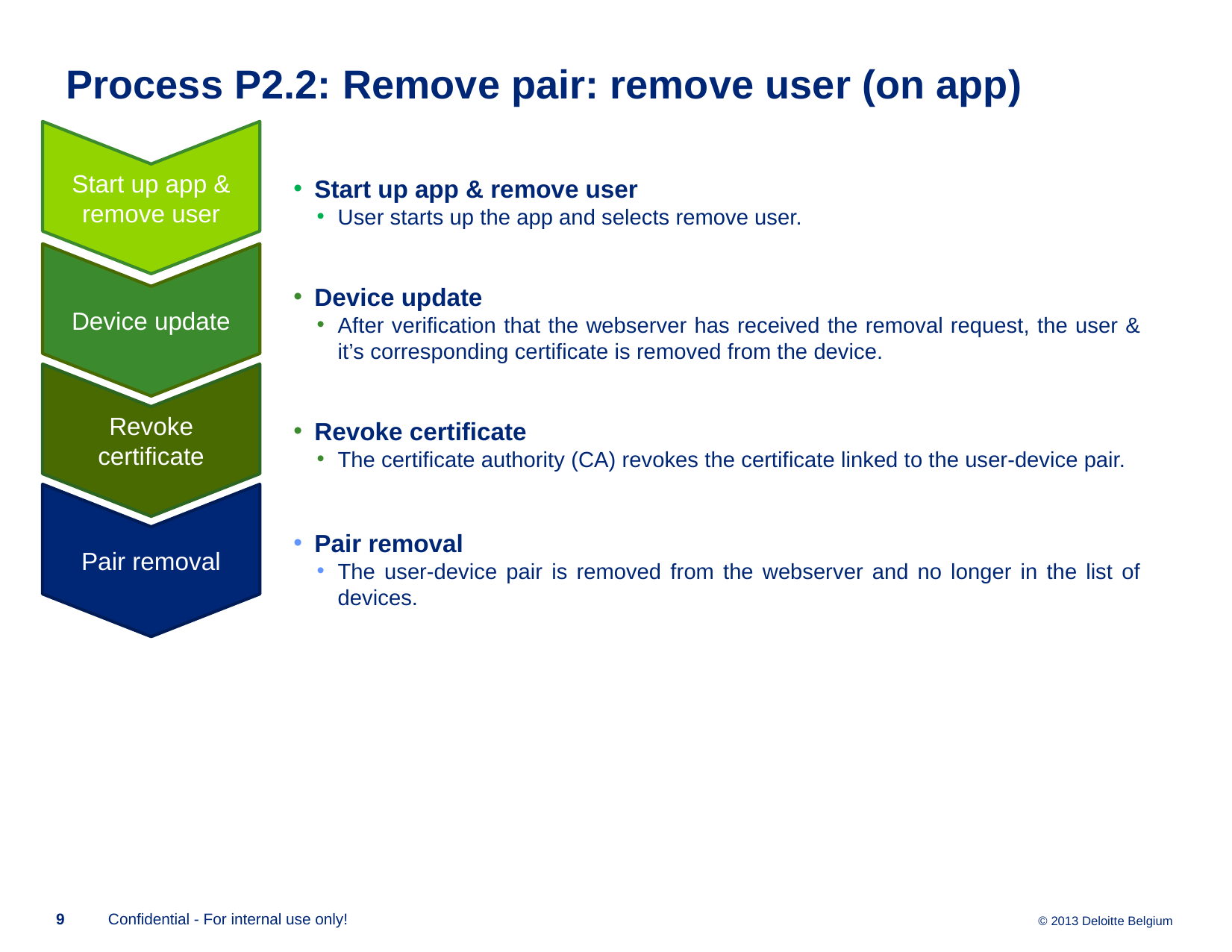

Process P2.2: Remove pair: remove user (on app)
Start up app & remove user
Start up app & remove user
User starts up the app and selects remove user.

Device update
After verification that the webserver has received the removal request, the user & it’s corresponding certificate is removed from the device.

Revoke certificate
The certificate authority (CA) revokes the certificate linked to the user-device pair.

Pair removal
The user-device pair is removed from the webserver and no longer in the list of devices.

Device update
Revoke certificate
Pair removal
9
 Confidential - For internal use only!